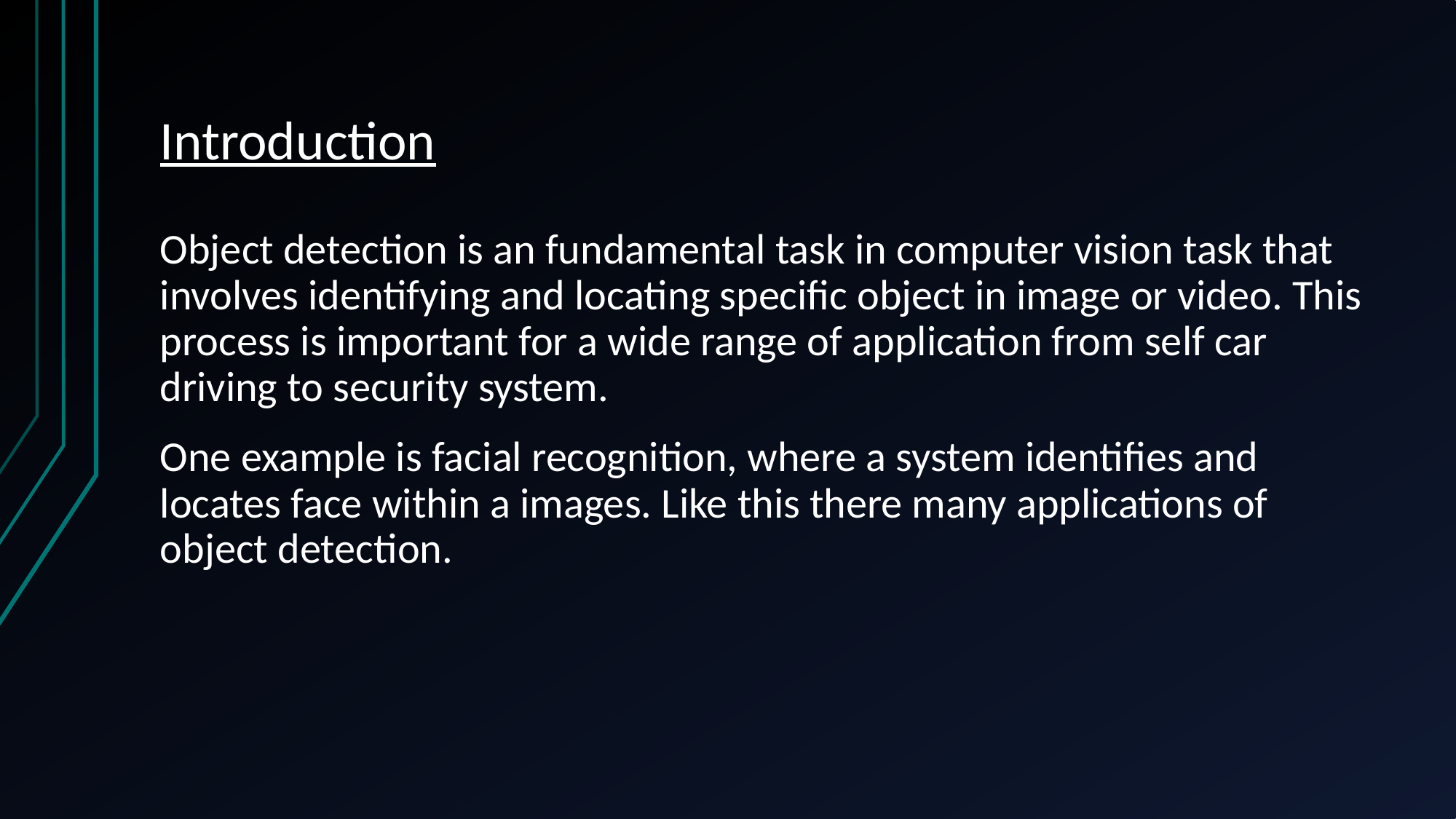

# Introduction
Object detection is an fundamental task in computer vision task that involves identifying and locating specific object in image or video. This process is important for a wide range of application from self car driving to security system.
One example is facial recognition, where a system identifies and locates face within a images. Like this there many applications of object detection.